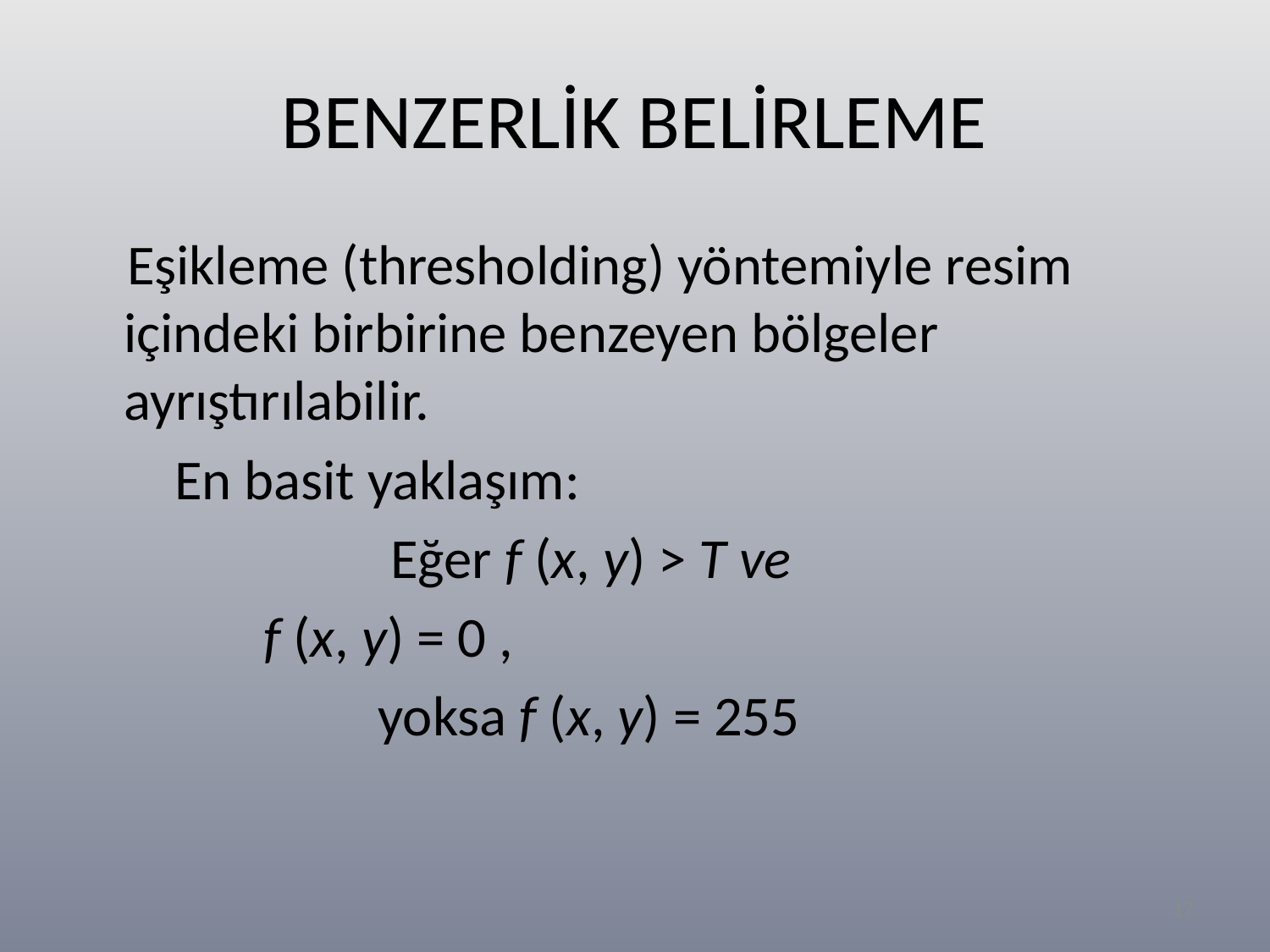

# BENZERLİK BELİRLEME
    Eşikleme (thresholding) yöntemiyle resim içindeki birbirine benzeyen bölgeler ayrıştırılabilir.
	    En basit yaklaşım:
			 Eğer f (x, y) > T ve
            	 f (x, y) = 0 ,
       		yoksa f (x, y) = 255

17